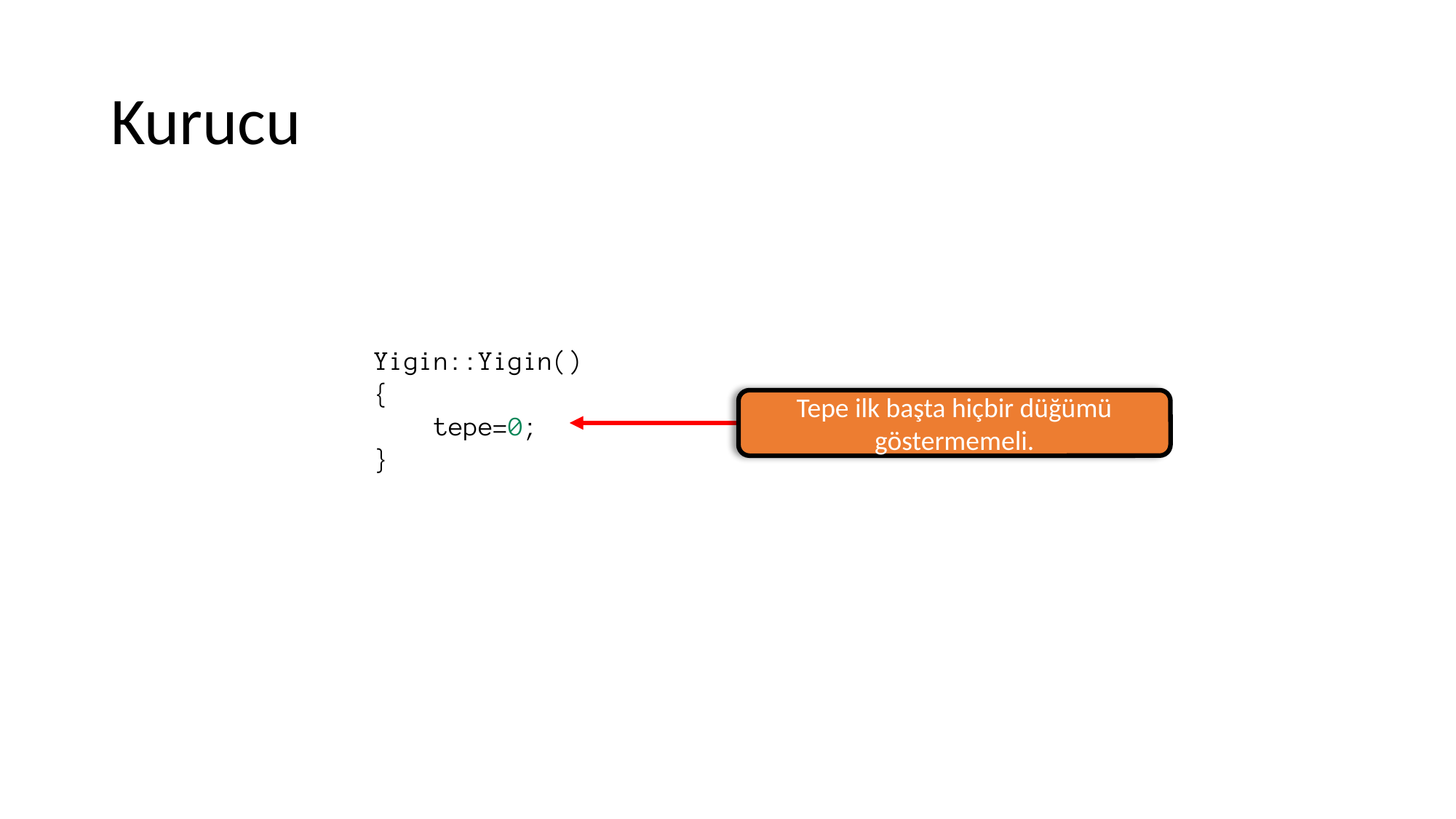

# Kurucu
Yigin::Yigin()
{
    tepe=0;
}
Tepe ilk başta hiçbir düğümü göstermemeli.